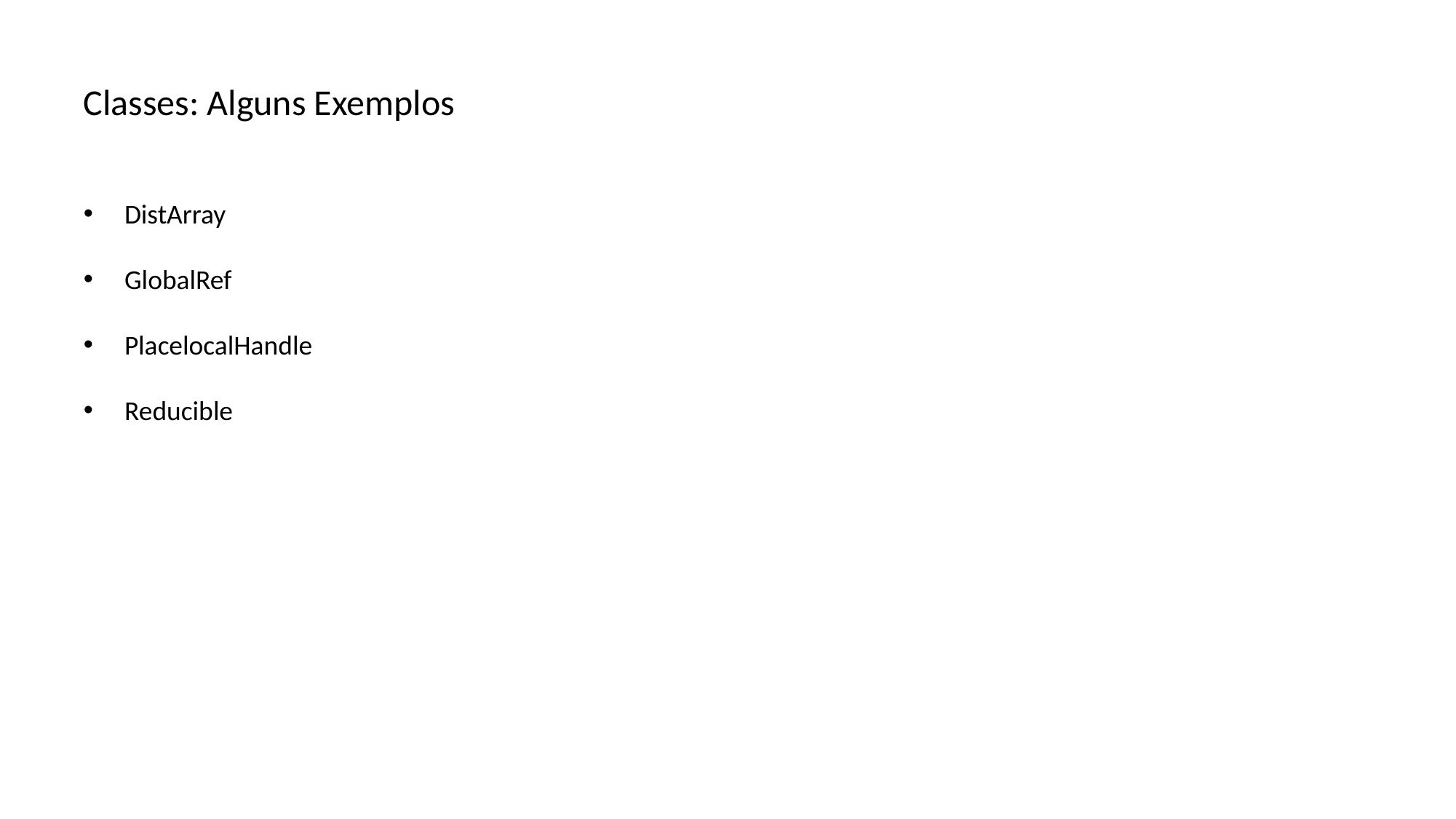

Classes: Alguns Exemplos
DistArray

GlobalRef

PlacelocalHandle

Reducible